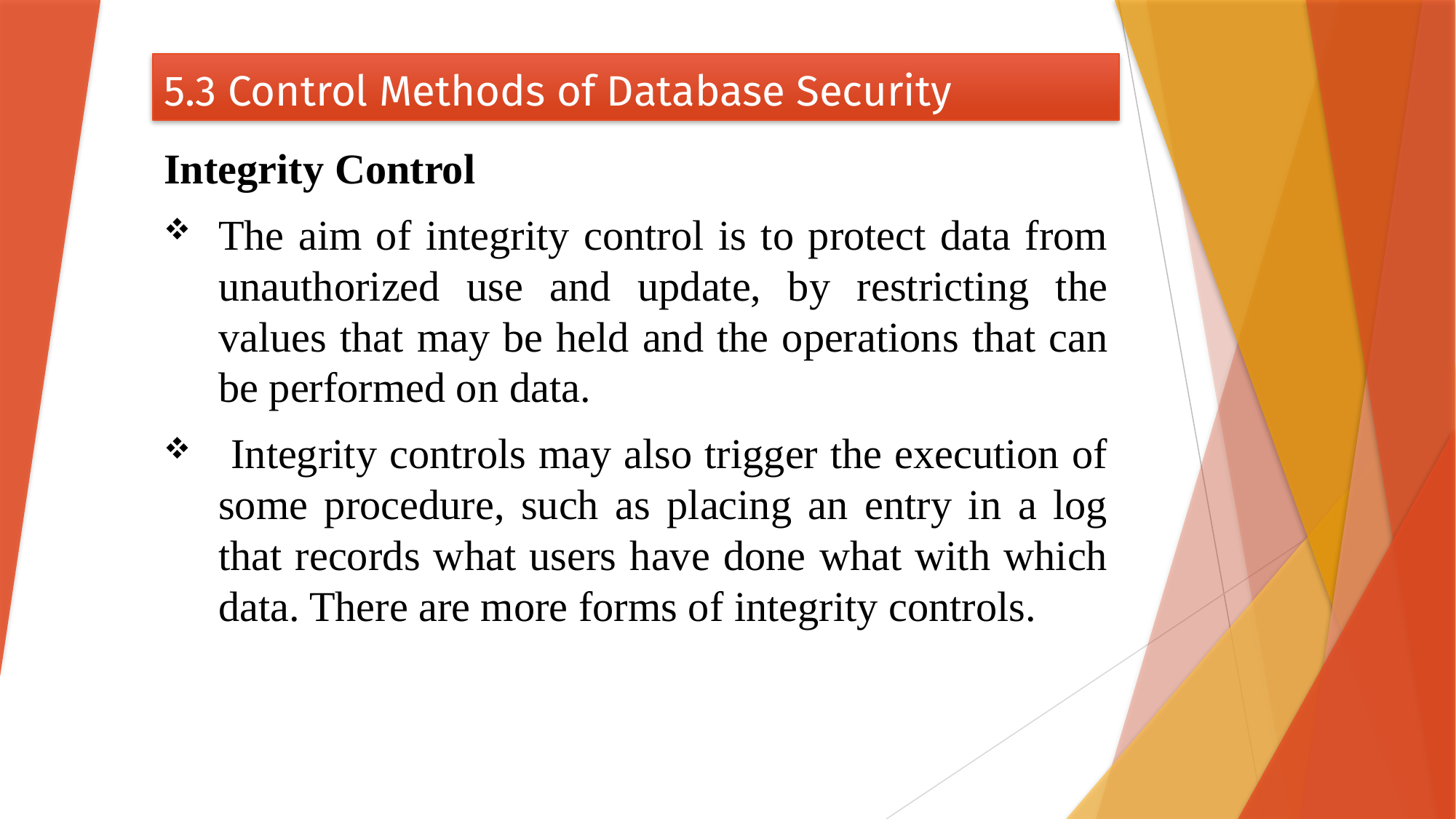

# 5.3 Control Methods of Database Security
Integrity Control
The aim of integrity control is to protect data from unauthorized use and update, by restricting the values that may be held and the operations that can be performed on data.
 Integrity controls may also trigger the execution of some procedure, such as placing an entry in a log that records what users have done what with which data. There are more forms of integrity controls.